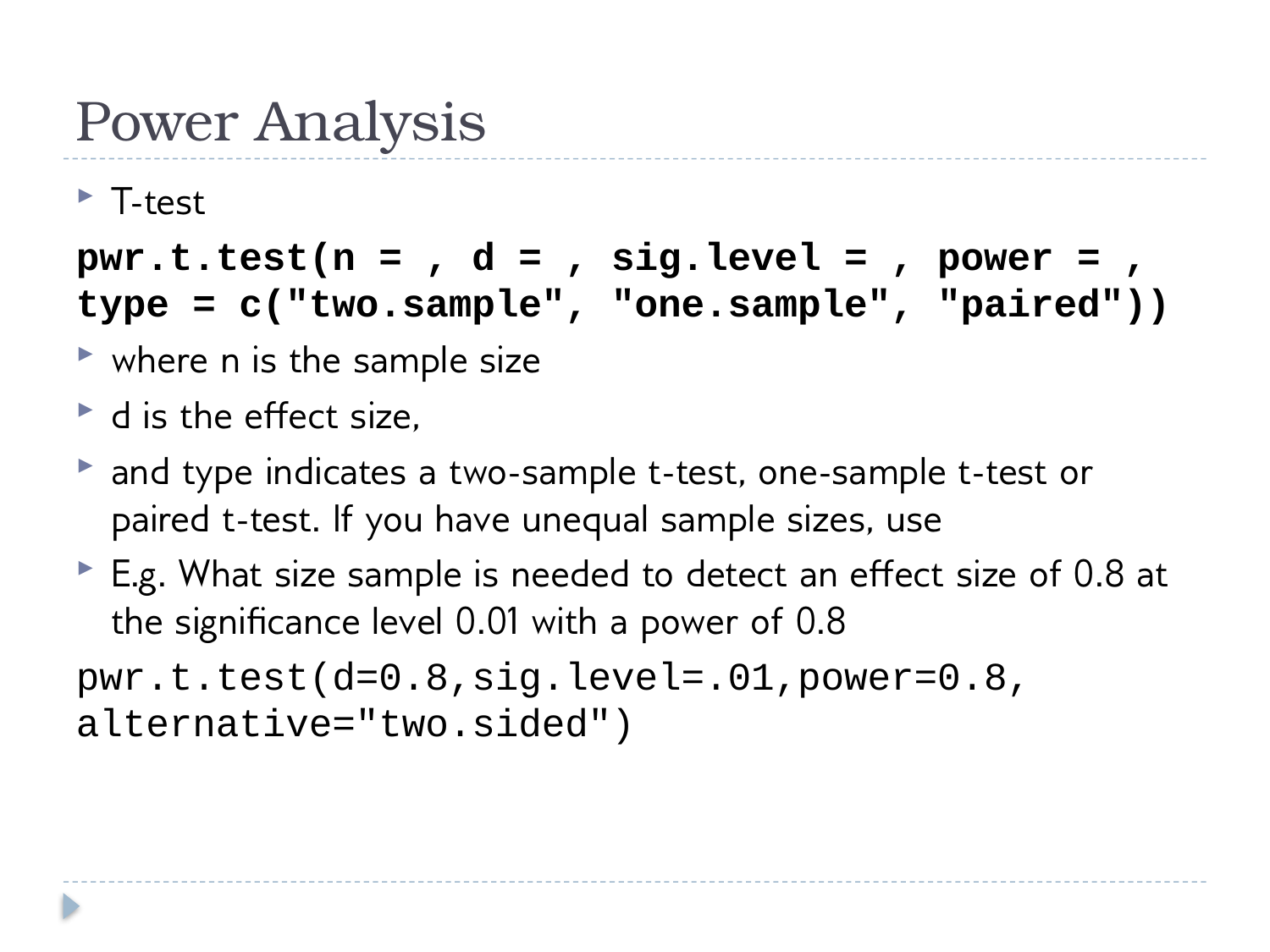

# Power Analysis
T-test
pwr.t.test(n = , d = , sig.level = , power = , type = c("two.sample", "one.sample", "paired"))
where n is the sample size
d is the effect size,
and type indicates a two-sample t-test, one-sample t-test or paired t-test. If you have unequal sample sizes, use
E.g. What size sample is needed to detect an effect size of 0.8 at the significance level 0.01 with a power of 0.8
pwr.t.test(d=0.8,sig.level=.01,power=0.8, alternative="two.sided")